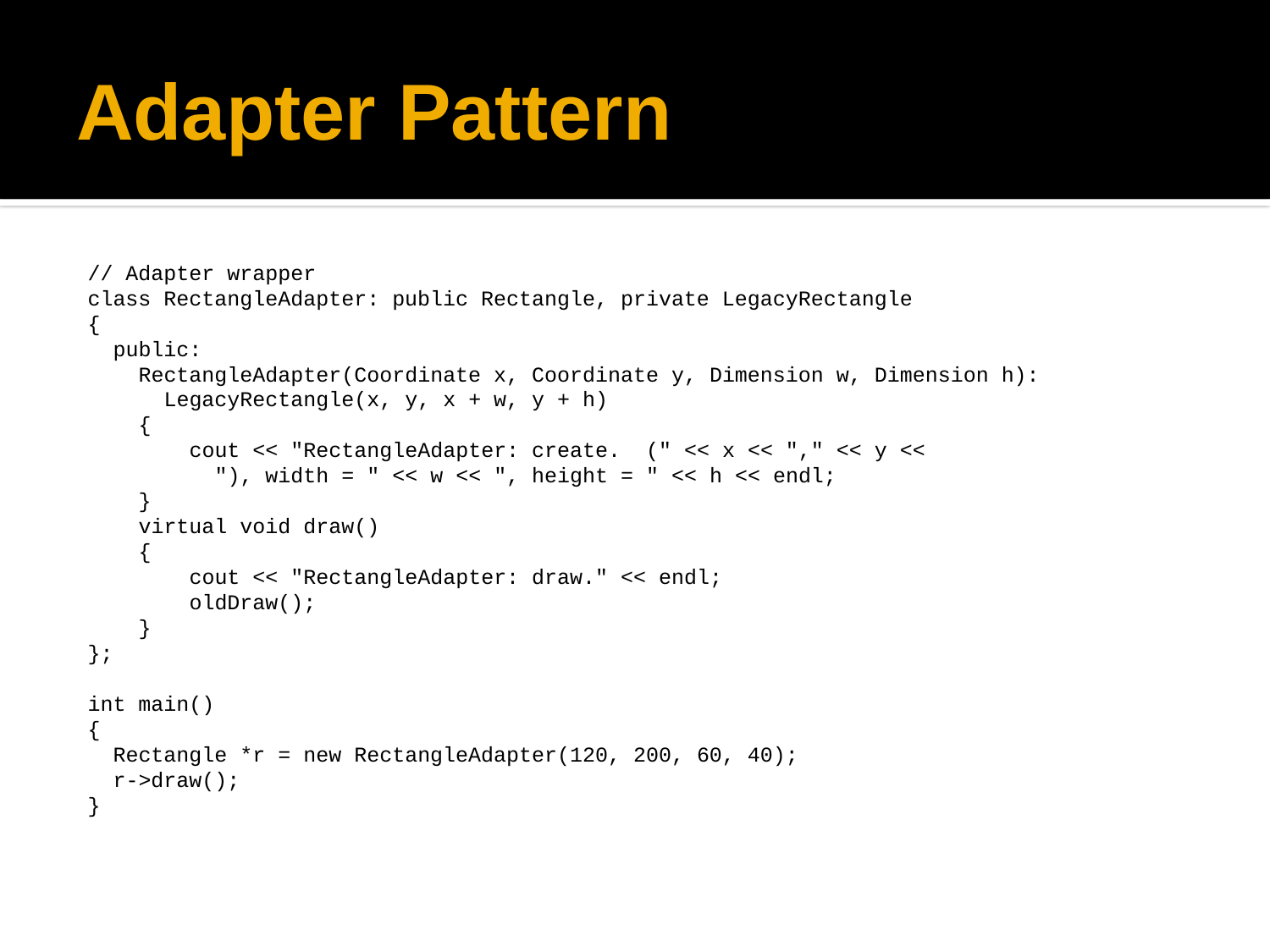

# Adapter Pattern
// Adapter wrapper
class RectangleAdapter: public Rectangle, private LegacyRectangle
{
  public:
    RectangleAdapter(Coordinate x, Coordinate y, Dimension w, Dimension h):
      LegacyRectangle(x, y, x + w, y + h)
    {
        cout << "RectangleAdapter: create.  (" << x << "," << y <<
          "), width = " << w << ", height = " << h << endl;
    }
    virtual void draw()
    {
        cout << "RectangleAdapter: draw." << endl;
        oldDraw();
    }
};

int main()
{
  Rectangle *r = new RectangleAdapter(120, 200, 60, 40);
  r->draw();
}